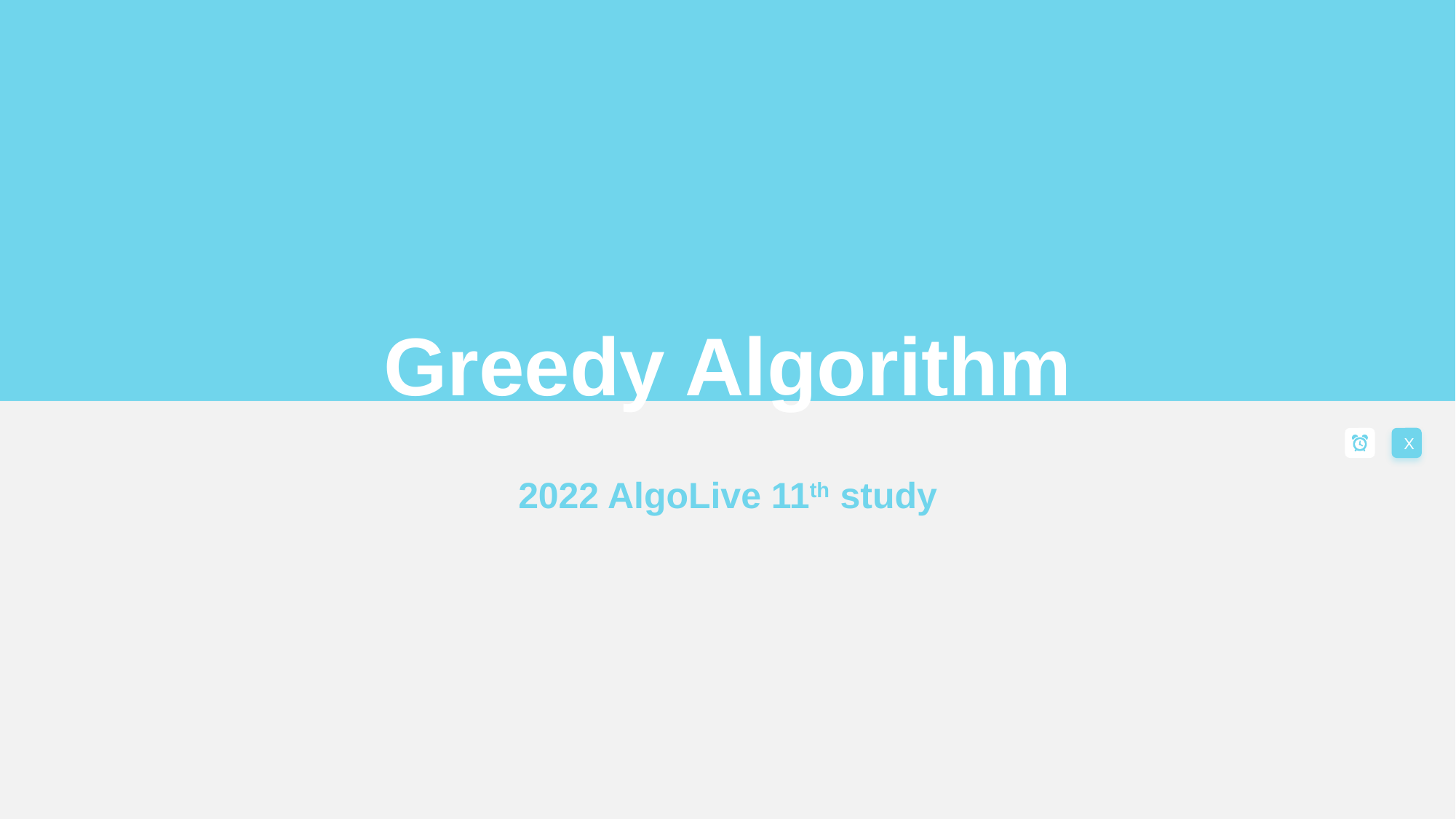

Greedy Algorithm
2022 AlgoLive 11th study

X